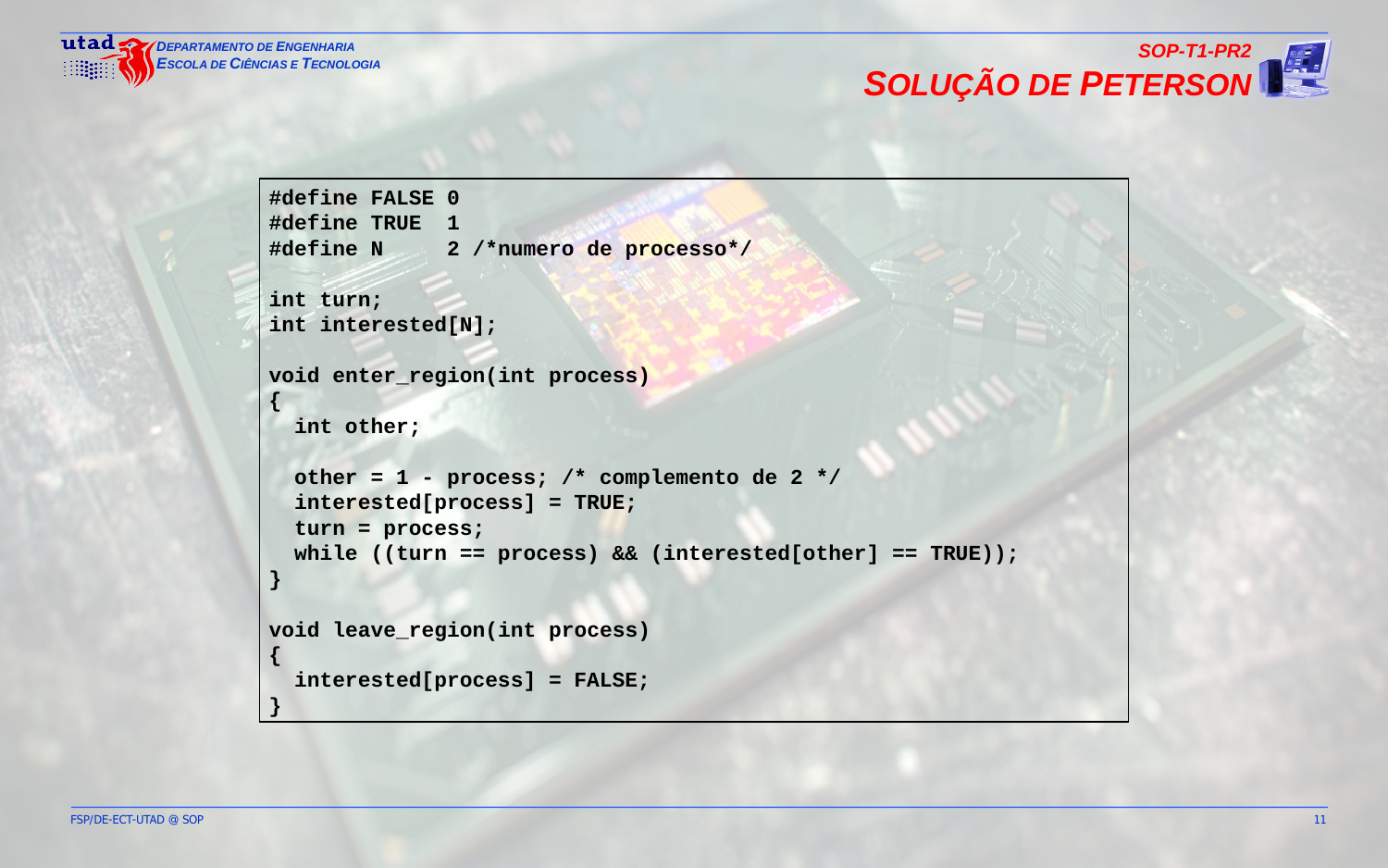

SOP-T1-PR2
SOLUÇÃO DE PETERSON
#define FALSE 0
#define TRUE  1
#define N     2 /*numero de processo*/

int turn;
int interested[N];

void enter_region(int process)
{
  int other;

  other = 1 - process; /* complemento de 2 */
  interested[process] = TRUE;
  turn = process;
  while ((turn == process) && (interested[other] == TRUE));
}

void leave_region(int process)
{
  interested[process] = FALSE;
}